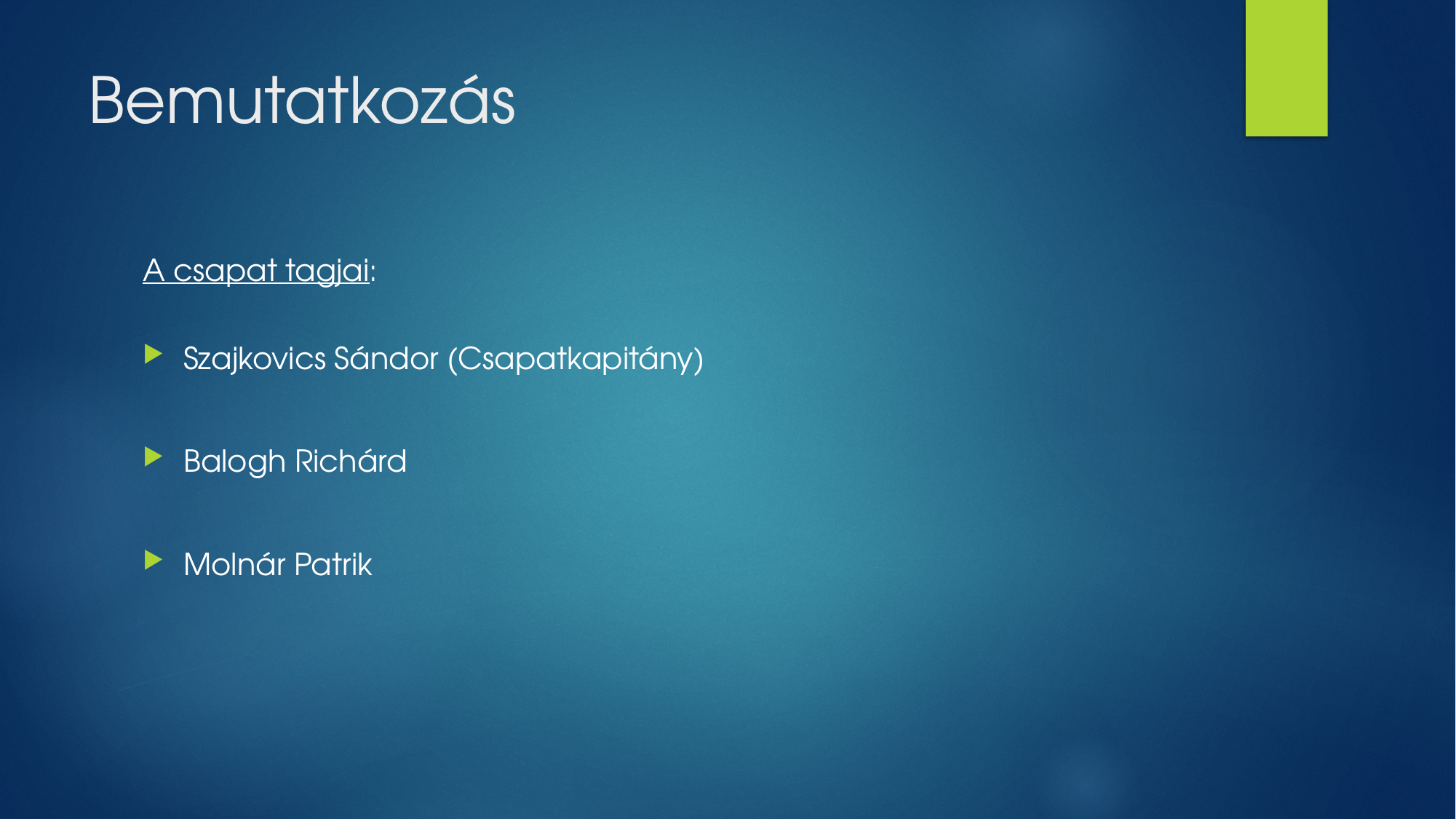

# Bemutatkozás
A csapat tagjai:
Szajkovics Sándor (Csapatkapitány)

Balogh Richárd

Molnár Patrik